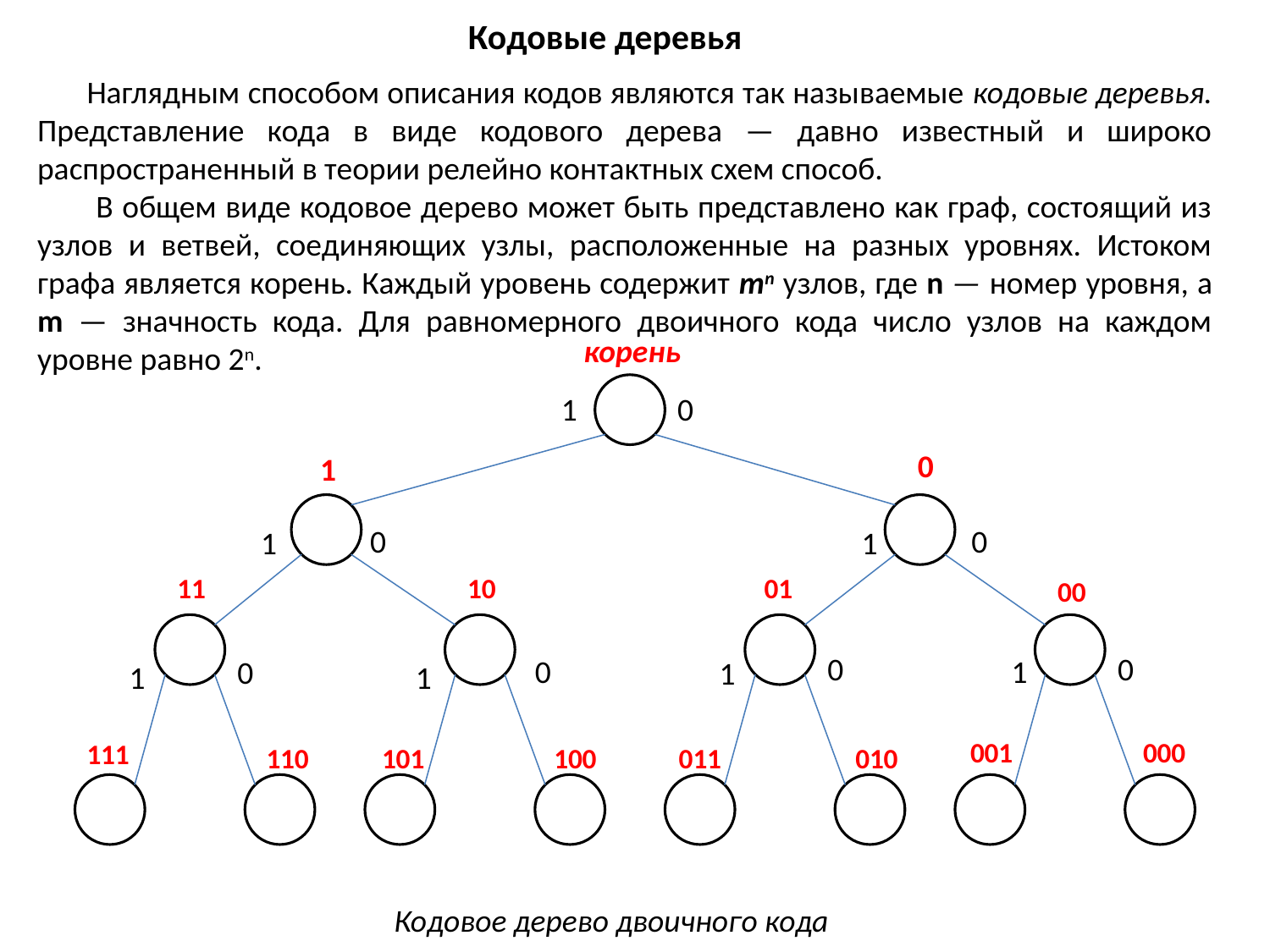

Кодовые деревья
Наглядным способом описания кодов являются так называемые кодовые деревья. Представление кода в виде кодового дерева — давно известный и широко распространенный в теории релейно контактных схем способ.
 В общем виде кодовое дерево может быть представлено как граф, состоящий из узлов и ветвей, соединяющих узлы, расположенные на разных уровнях. Истоком графа является корень. Каждый уровень содержит mn узлов, где n — номер уровня, а m — значность кода. Для равномерного двоичного кода число узлов на каждом уровне равно 2n.
корень

1
0
0
1

0
0
1
1
11
10
01
00

0
0
0
1
0
1
1
1
000
001
111
100
110
101
011
010

Кодовое дерево двоичного кода